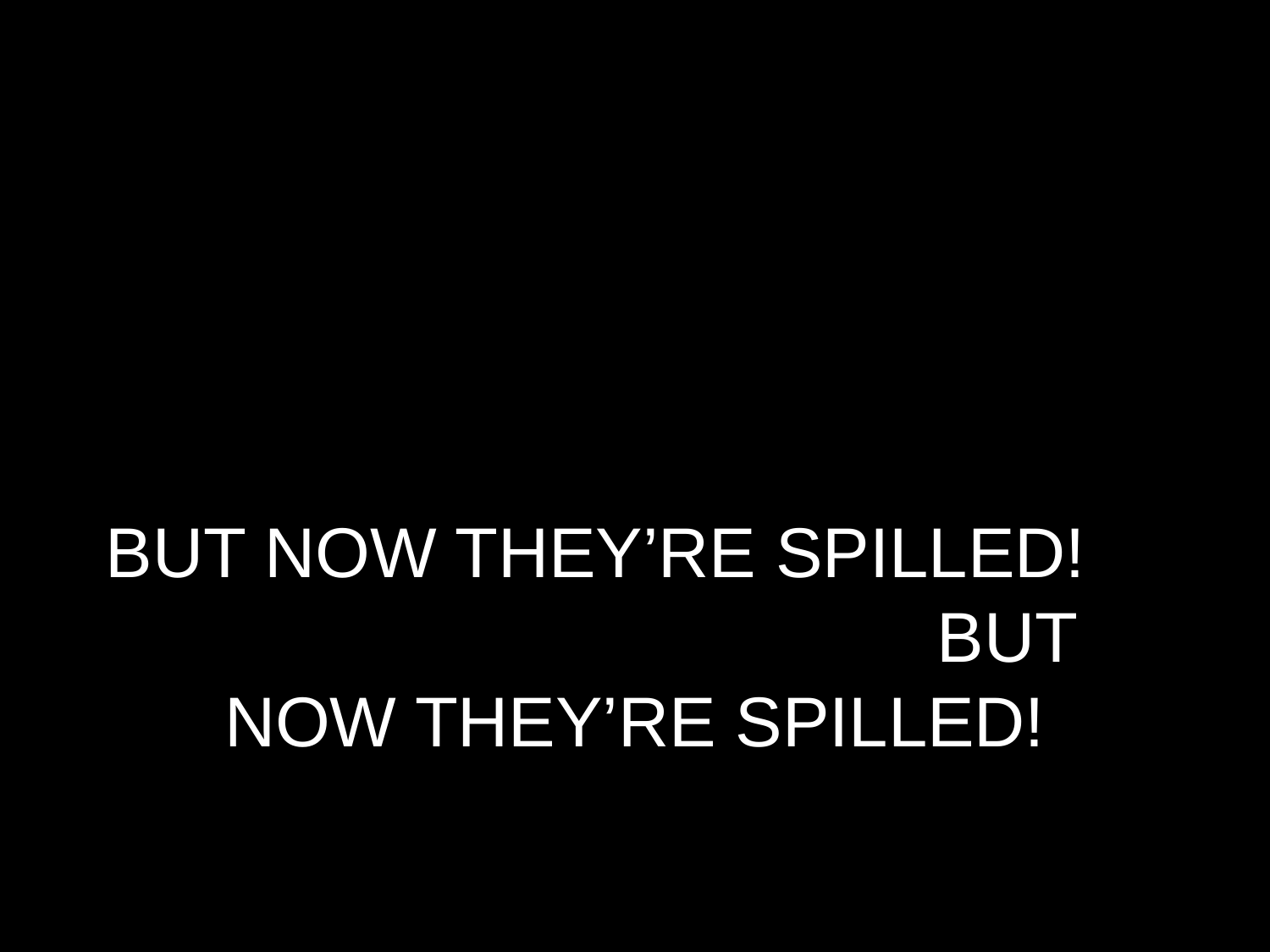

# BUT NOW THEY’RE SPILLED!                                           BUT NOW THEY’RE SPILLED!